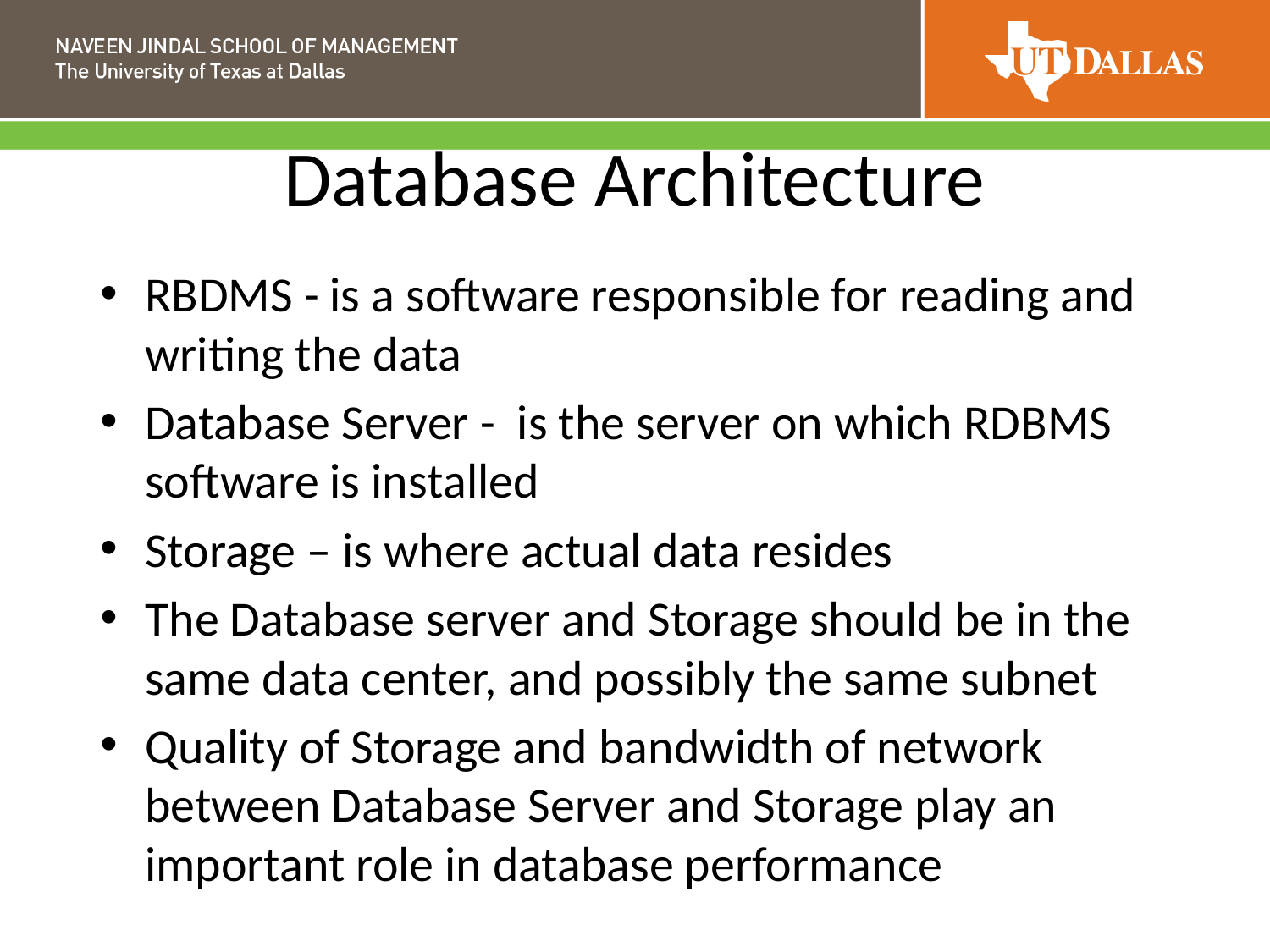

# Database Architecture
RBDMS - is a software responsible for reading and writing the data
Database Server -  is the server on which RDBMS software is installed
Storage – is where actual data resides
The Database server and Storage should be in the same data center, and possibly the same subnet
Quality of Storage and bandwidth of network between Database Server and Storage play an important role in database performance